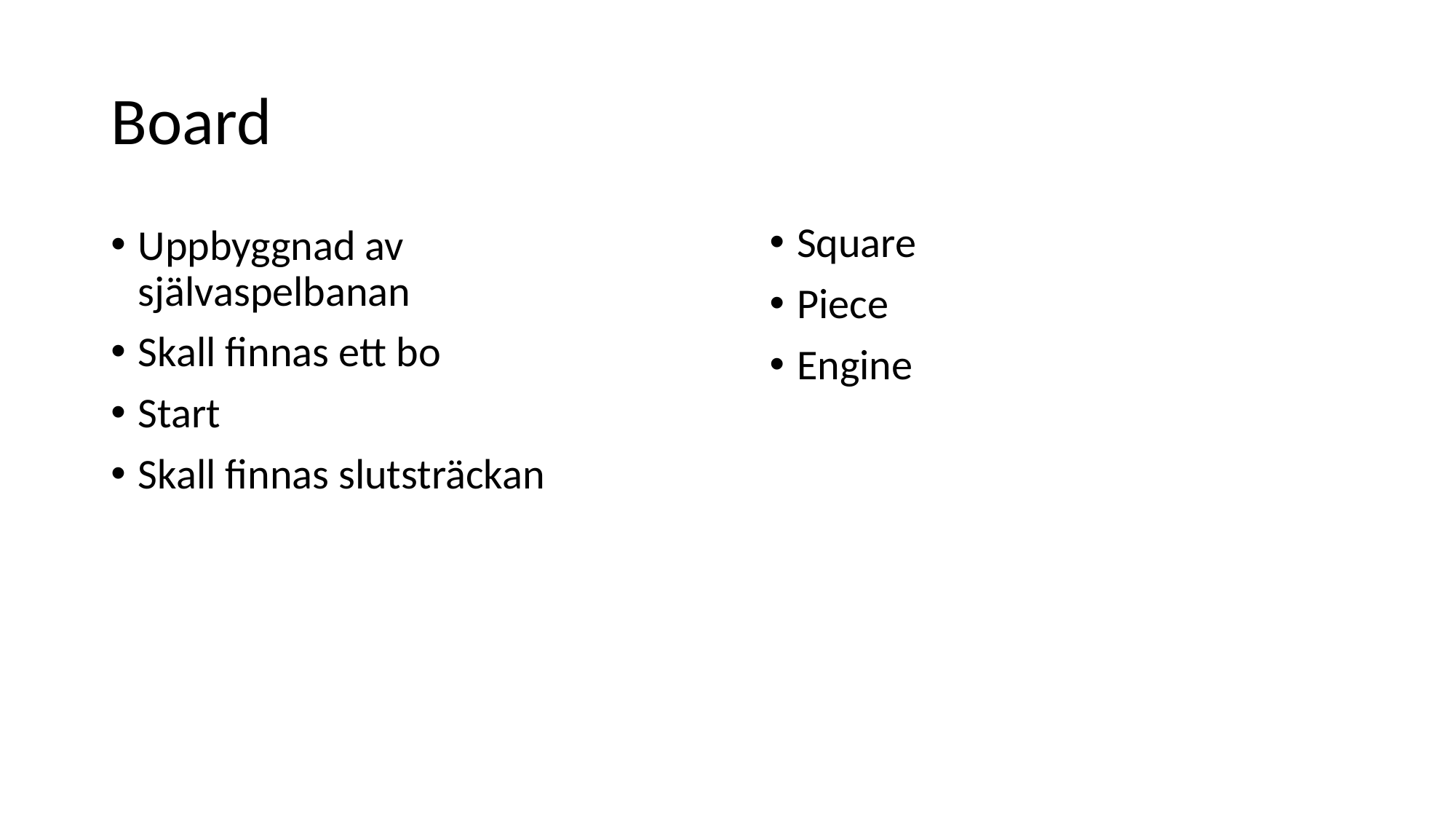

# Board
Square
Piece
Engine

Uppbyggnad av självaspelbanan
Skall finnas ett bo
Start
Skall finnas slutsträckan